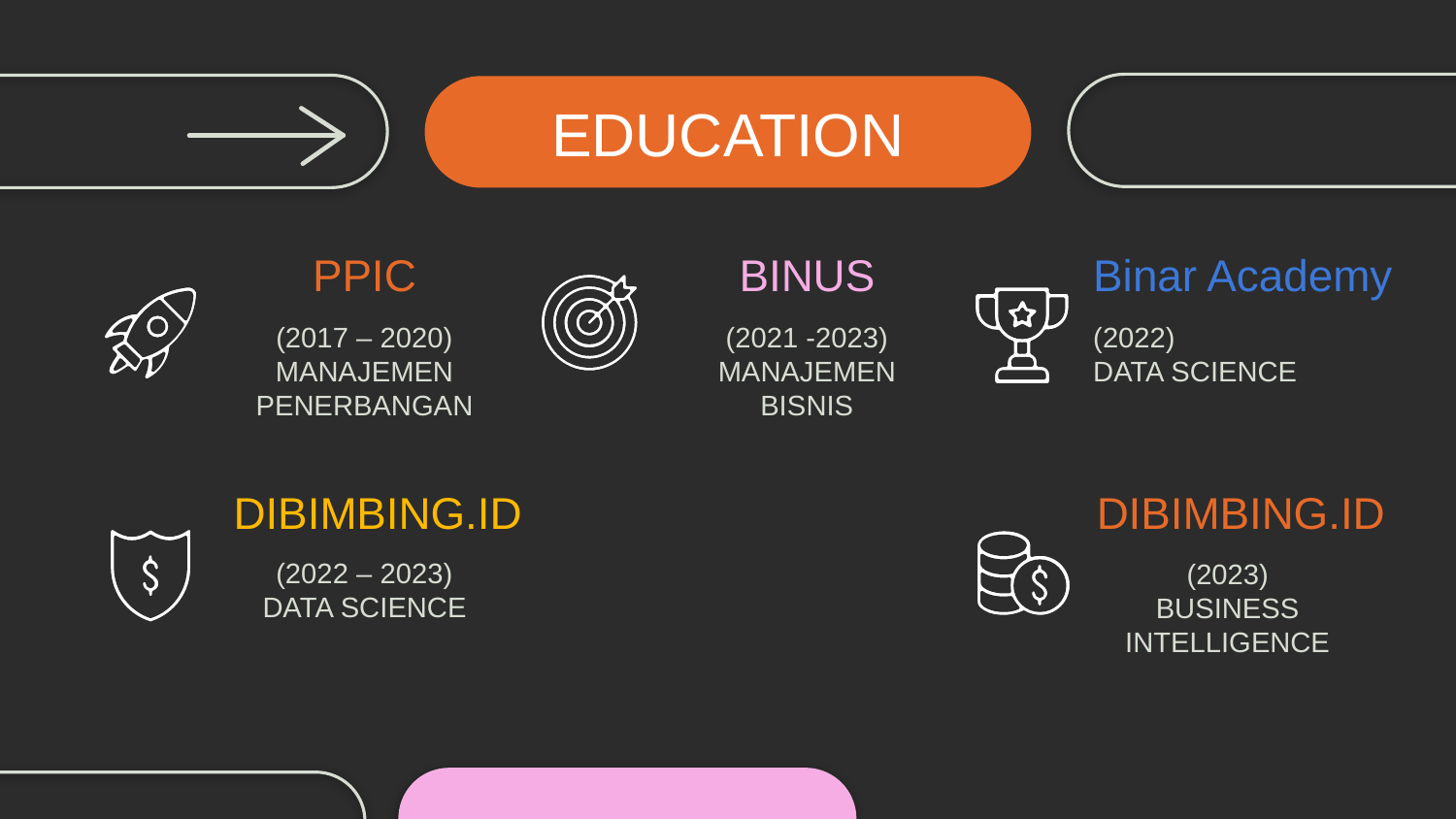

# EDUCATION
PPIC
BINUS
Binar Academy

(2022)
DATA SCIENCE
(2017 – 2020)
MANAJEMEN
PENERBANGAN
(2021 -2023)
MANAJEMEN
BISNIS
DIBIMBING.ID
DIBIMBING.ID

(2022 – 2023)
DATA SCIENCE
(2023)
BUSINESS INTELLIGENCE